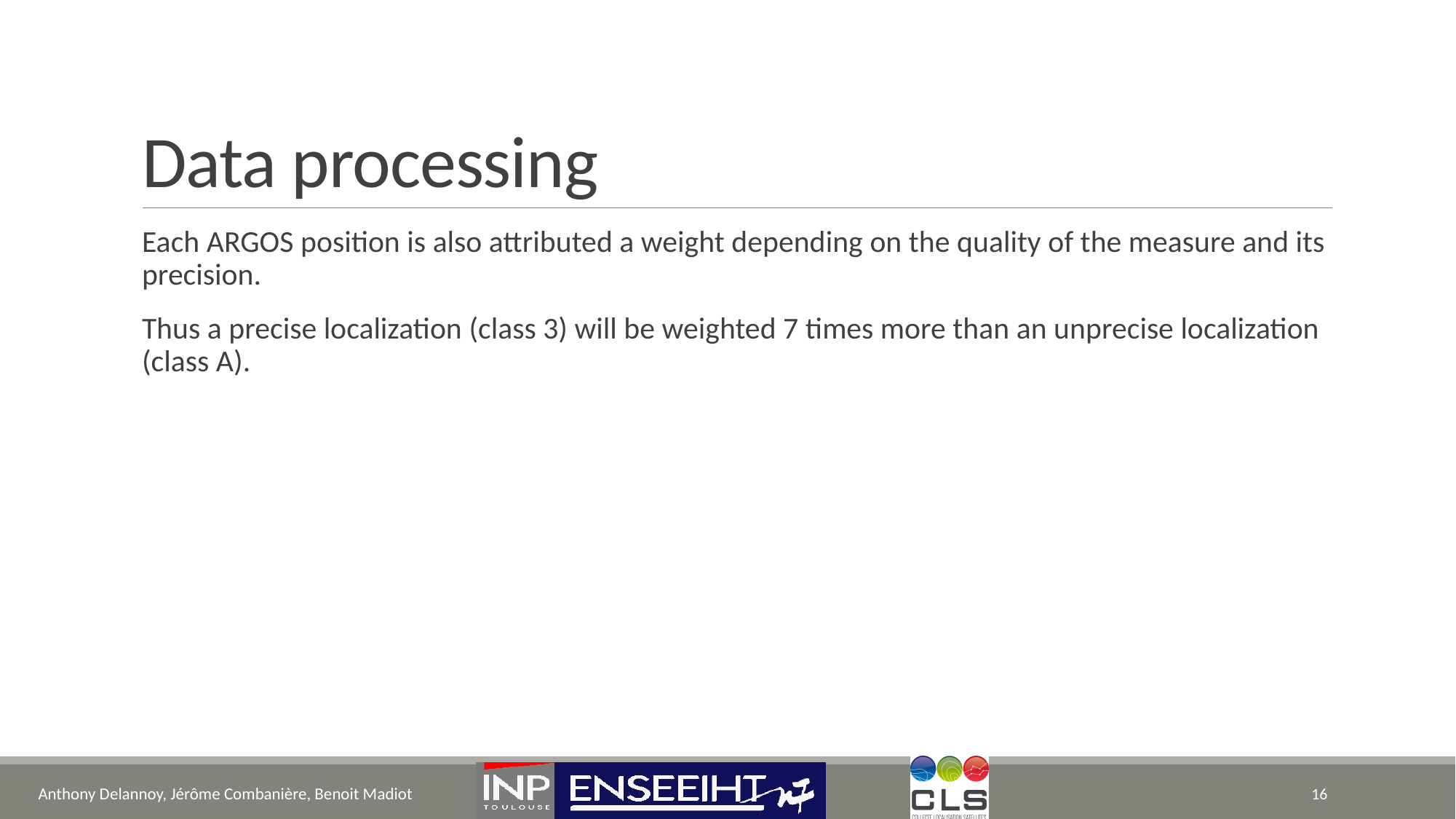

# Data processing
Each ARGOS position is also attributed a weight depending on the quality of the measure and its precision.
Thus a precise localization (class 3) will be weighted 7 times more than an unprecise localization (class A).

Anthony Delannoy, Jérôme Combanière, Benoit Madiot
16